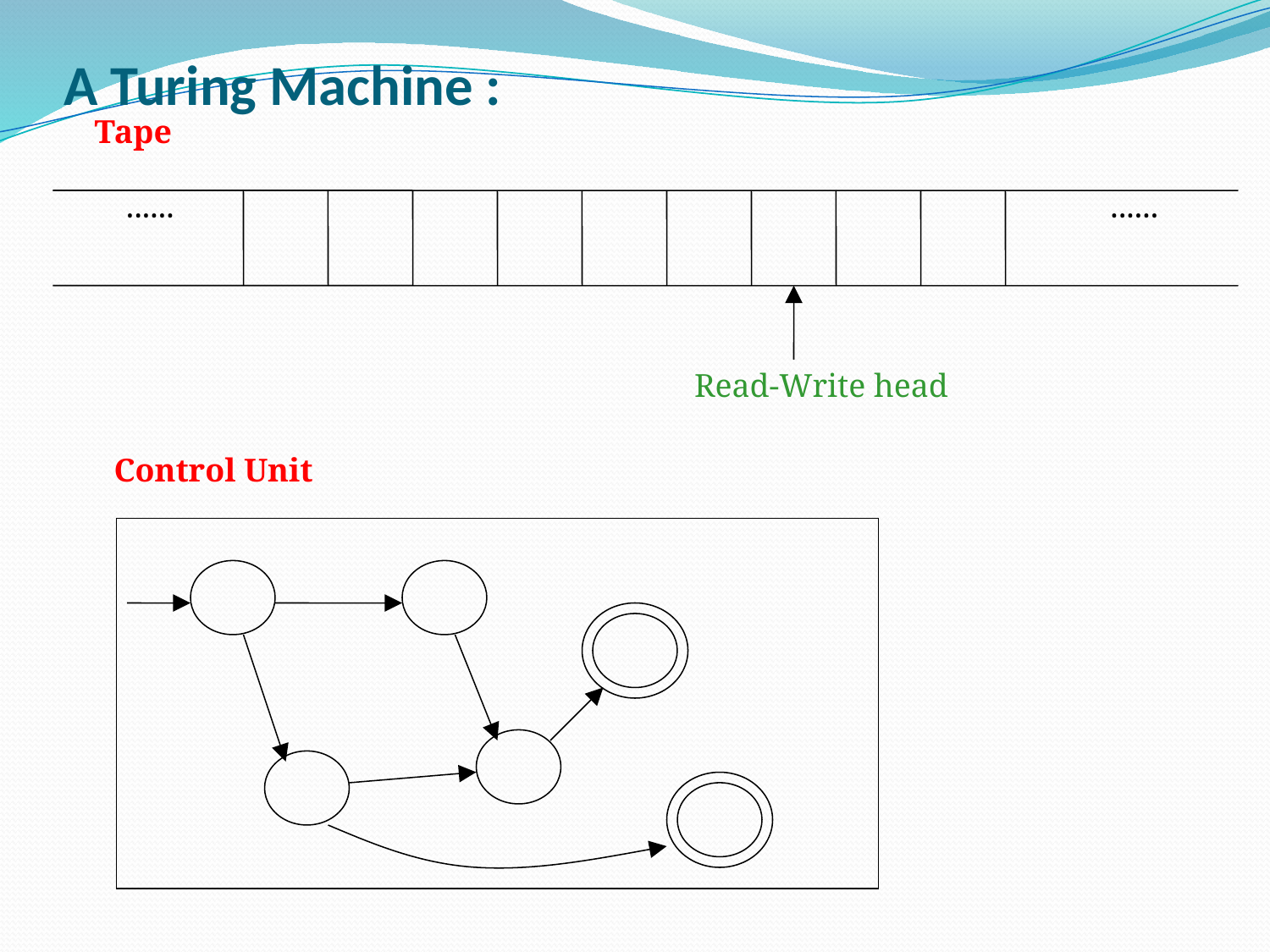

# A Turing Machine :
Tape
......
......

Read-Write head
Control Unit